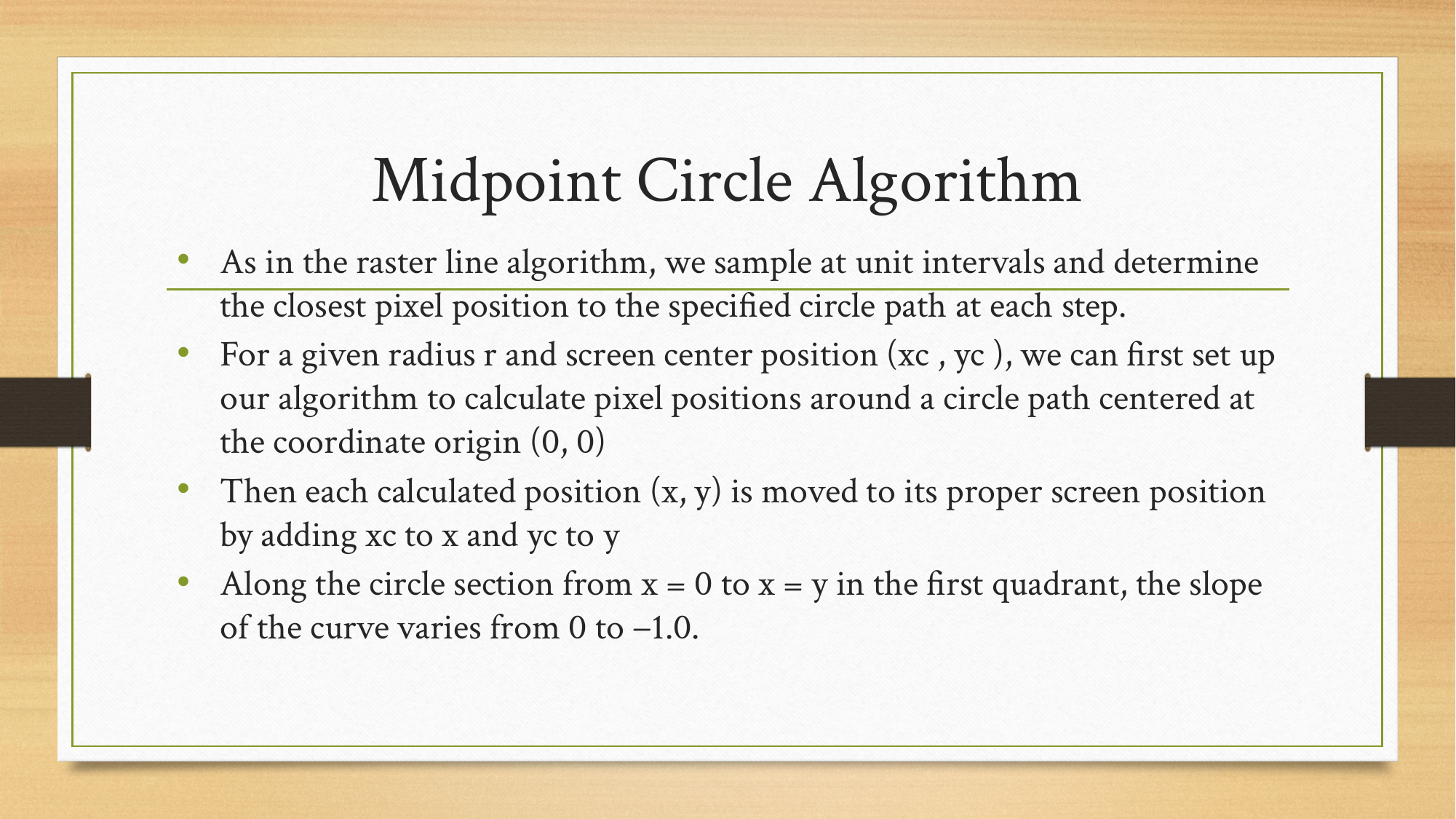

# Midpoint Circle Algorithm
As in the raster line algorithm, we sample at unit intervals and determine the closest pixel position to the specified circle path at each step.
For a given radius r and screen center position (xc , yc ), we can first set up our algorithm to calculate pixel positions around a circle path centered at the coordinate origin (0, 0)
Then each calculated position (x, y) is moved to its proper screen position by adding xc to x and yc to y
Along the circle section from x = 0 to x = y in the first quadrant, the slope of the curve varies from 0 to −1.0.